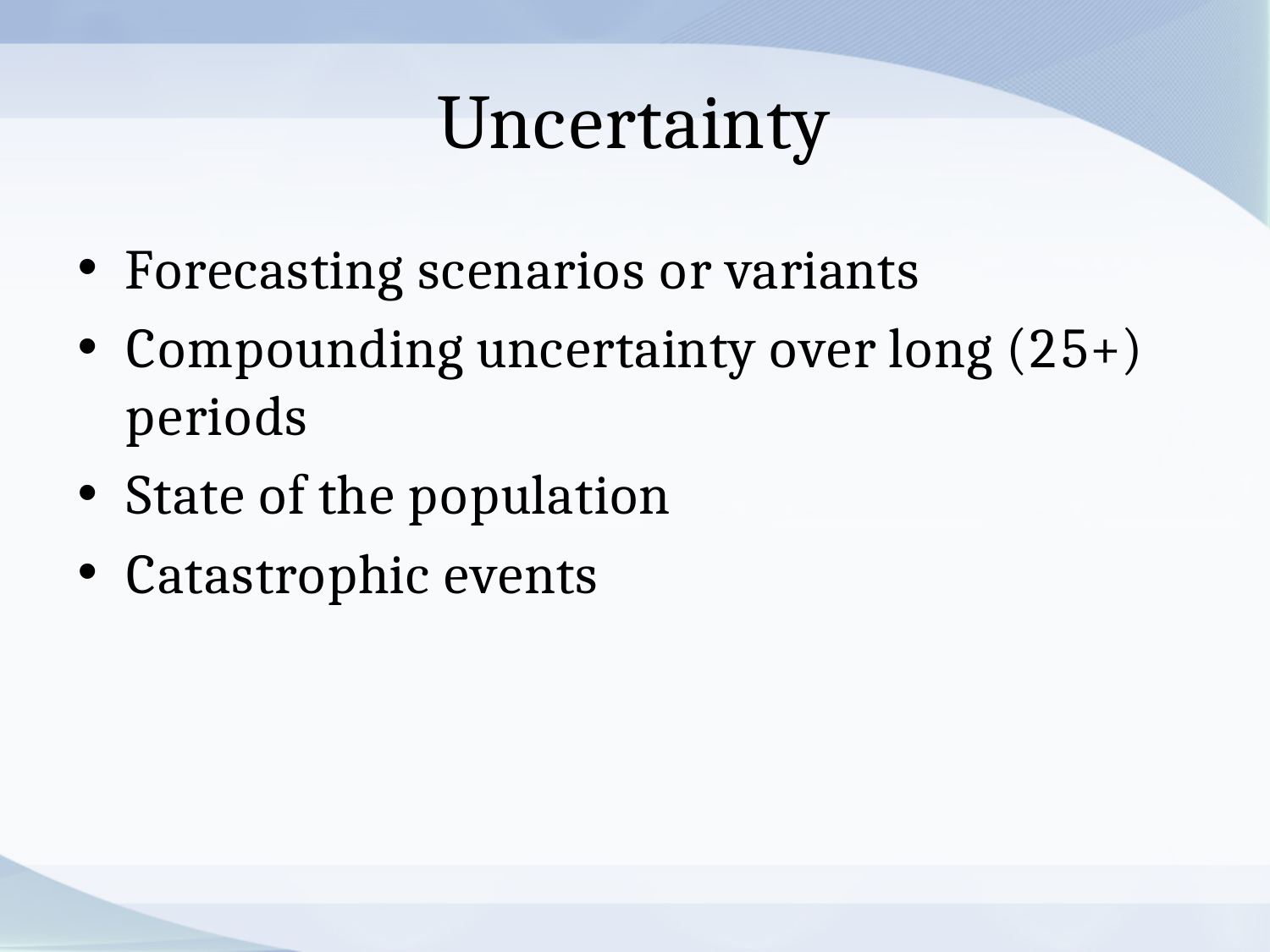

# Uncertainty
Forecasting scenarios or variants
Compounding uncertainty over long (25+) periods
State of the population
Catastrophic events